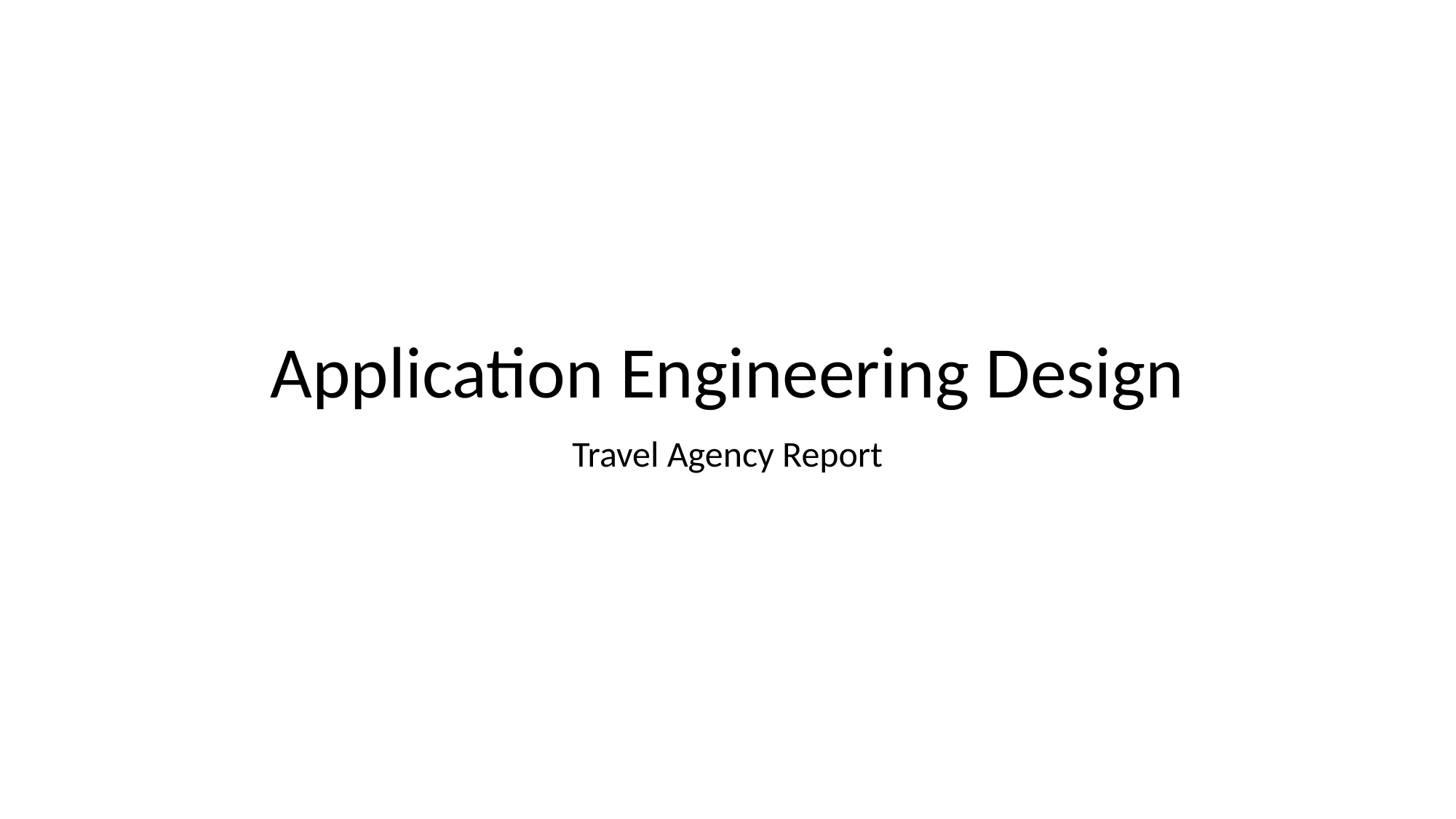

# Application Engineering Design
Travel Agency Report